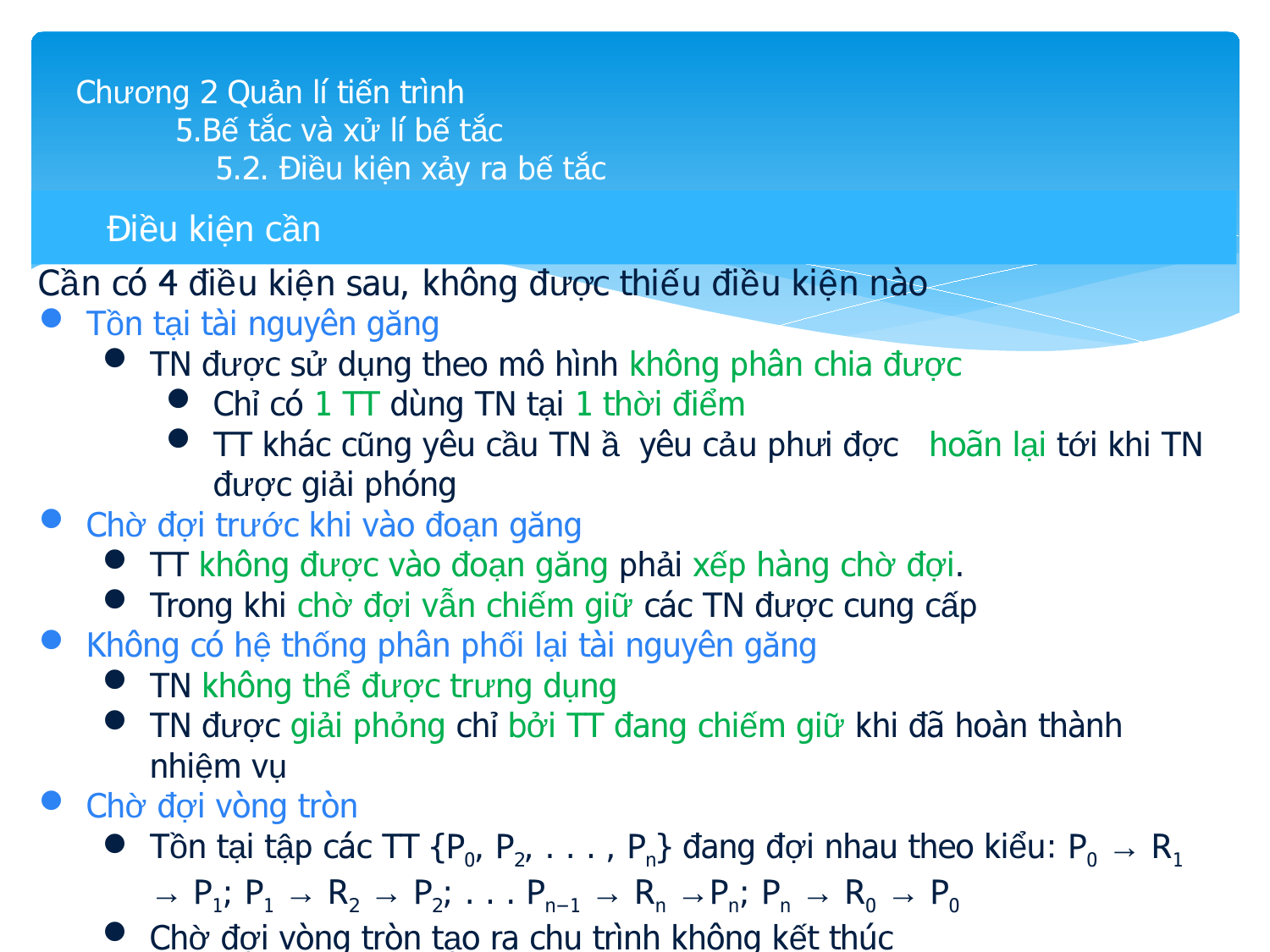

# Chương 2 Quản lí tiến trình 5.Bế tắc và xử lí bế tắc 5.2. Điều kiện xảy ra bế tắc
Điều kiện cần
Cần có 4 điều kiện sau, không được thiếu điều kiện nào
Tồn tại tài nguyên găng
TN được sử dụng theo mô hình không phân chia được
Chỉ có 1 TT dùng TN tại 1 thời điểm
TT khác cũng yêu cầu TN ⇒ yêu cầu phải được hoãn lại tới khi TN được giải phóng
Chờ đợi trước khi vào đoạn găng
TT không được vào đoạn găng phải xếp hàng chờ đợi.
Trong khi chờ đợi vẫn chiếm giữ các TN được cung cấp
Không có hệ thống phân phối lại tài nguyên găng
TN không thể được trưng dụng
TN được giải phỏng chỉ bởi TT đang chiếm giữ khi đã hoàn thành nhiệm vụ
Chờ đợi vòng tròn
Tồn tại tập các TT {P0, P2, . . . , Pn} đang đợi nhau theo kiểu: P0 → R1 → P1; P1 → R2 → P2; . . . Pn−1 → Rn →Pn; Pn → R0 → P0
Chờ đợi vòng tròn tạo ra chu trình không kết thúc